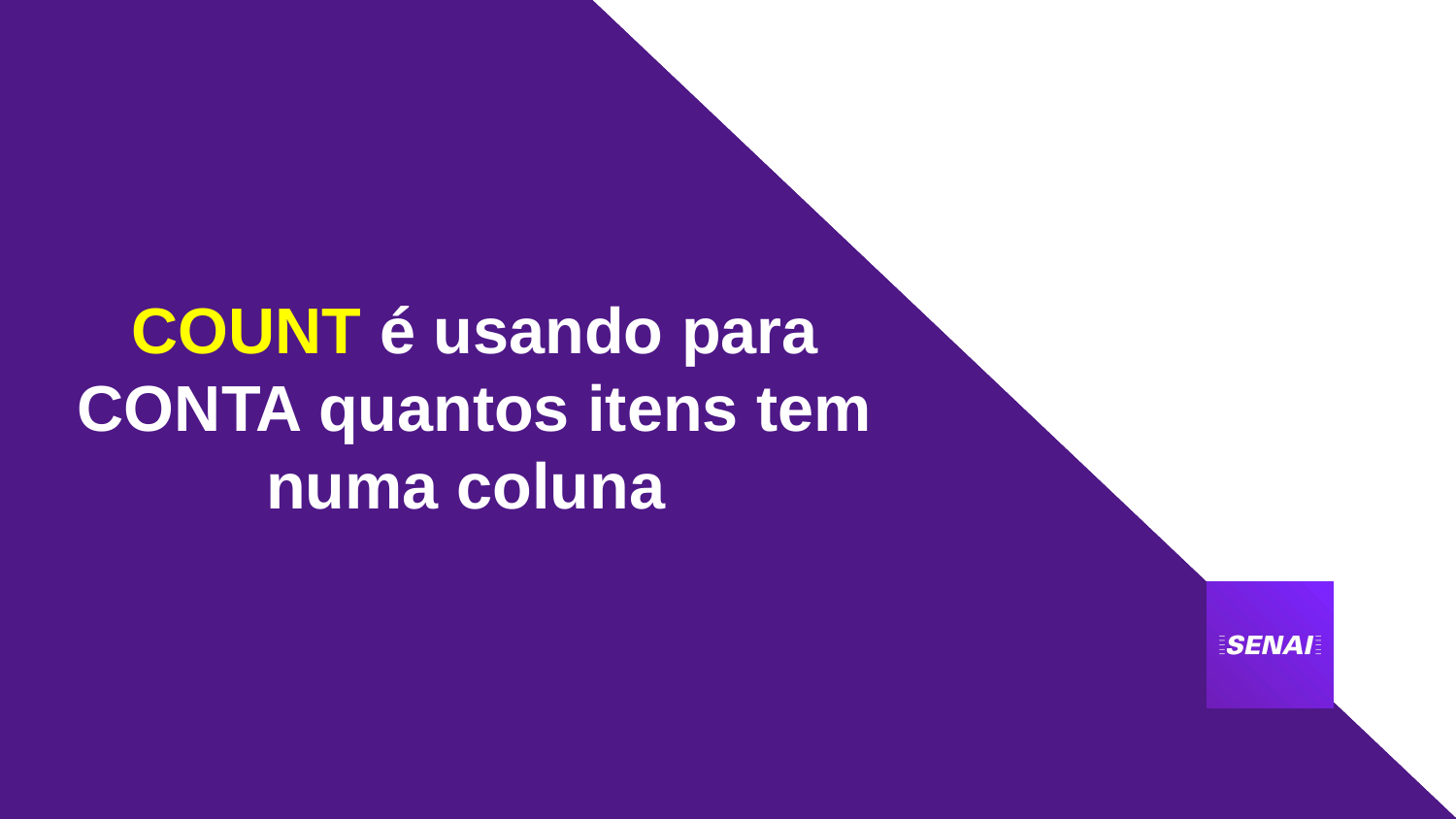

# COUNT é usando para CONTA quantos itens tem numa coluna